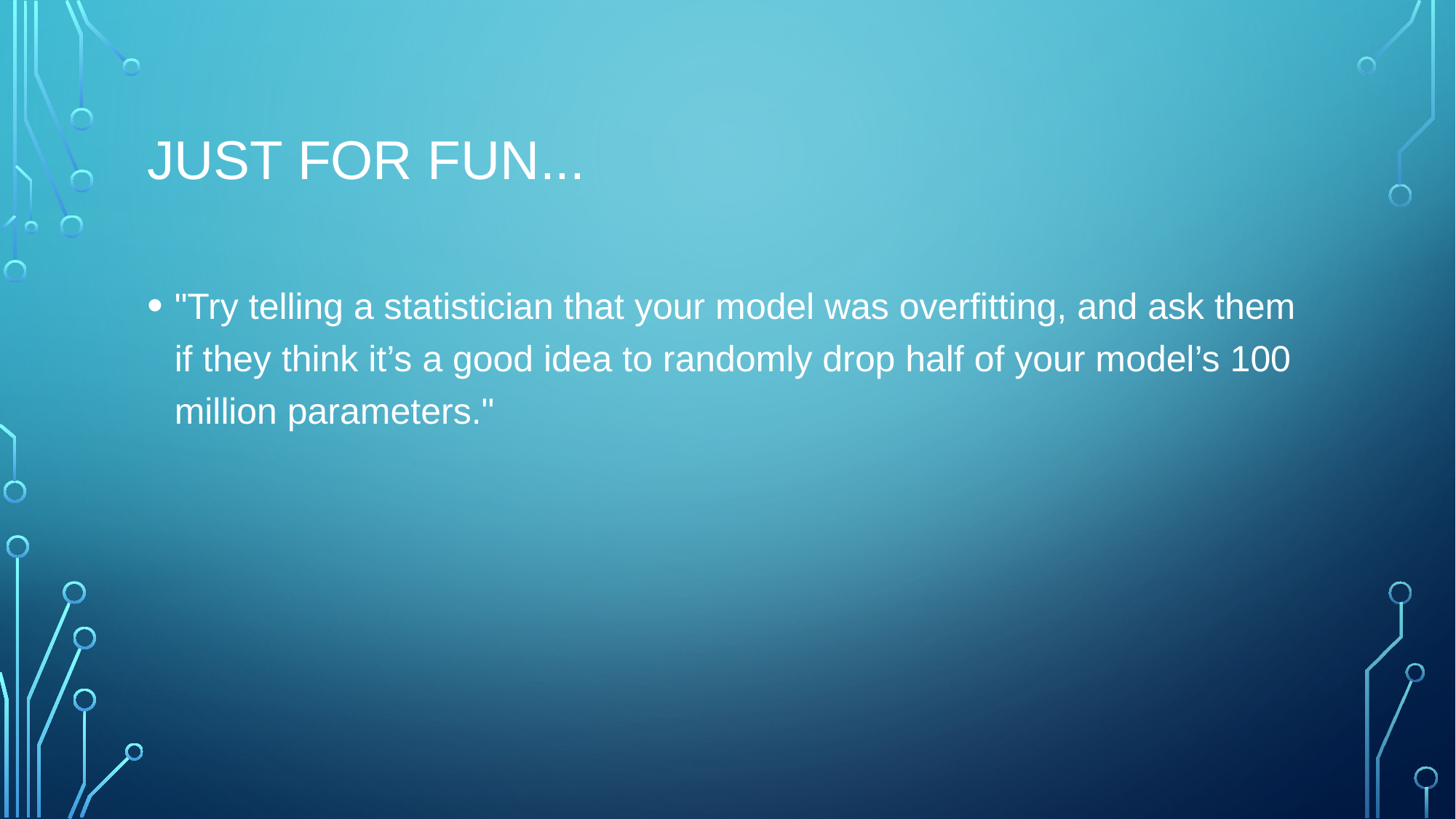

# Just for fun...
"Try telling a statistician that your model was overfitting, and ask them if they think it’s a good idea to randomly drop half of your model’s 100 million parameters."